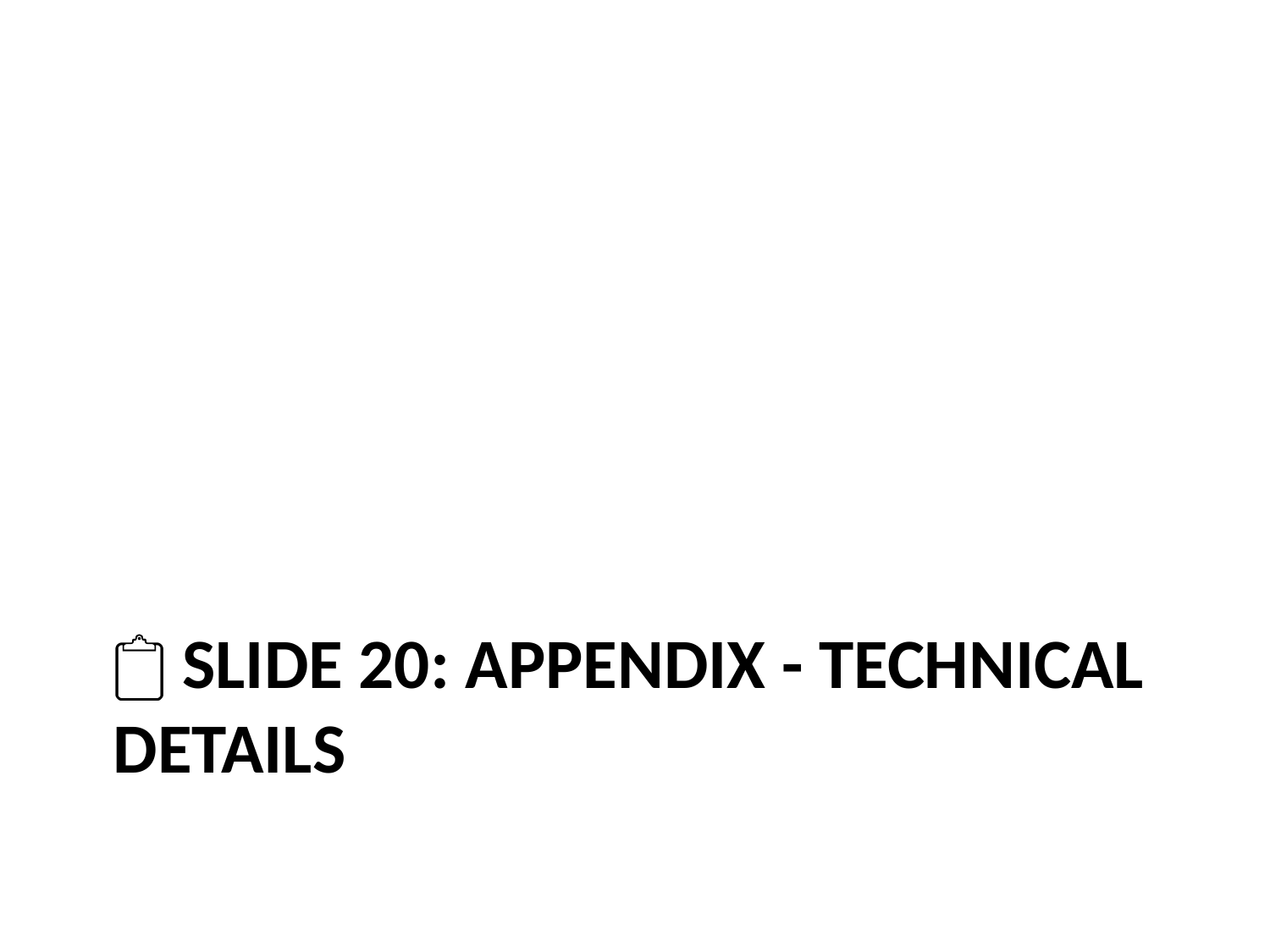

# 📋 Slide 20: Appendix - Technical Details